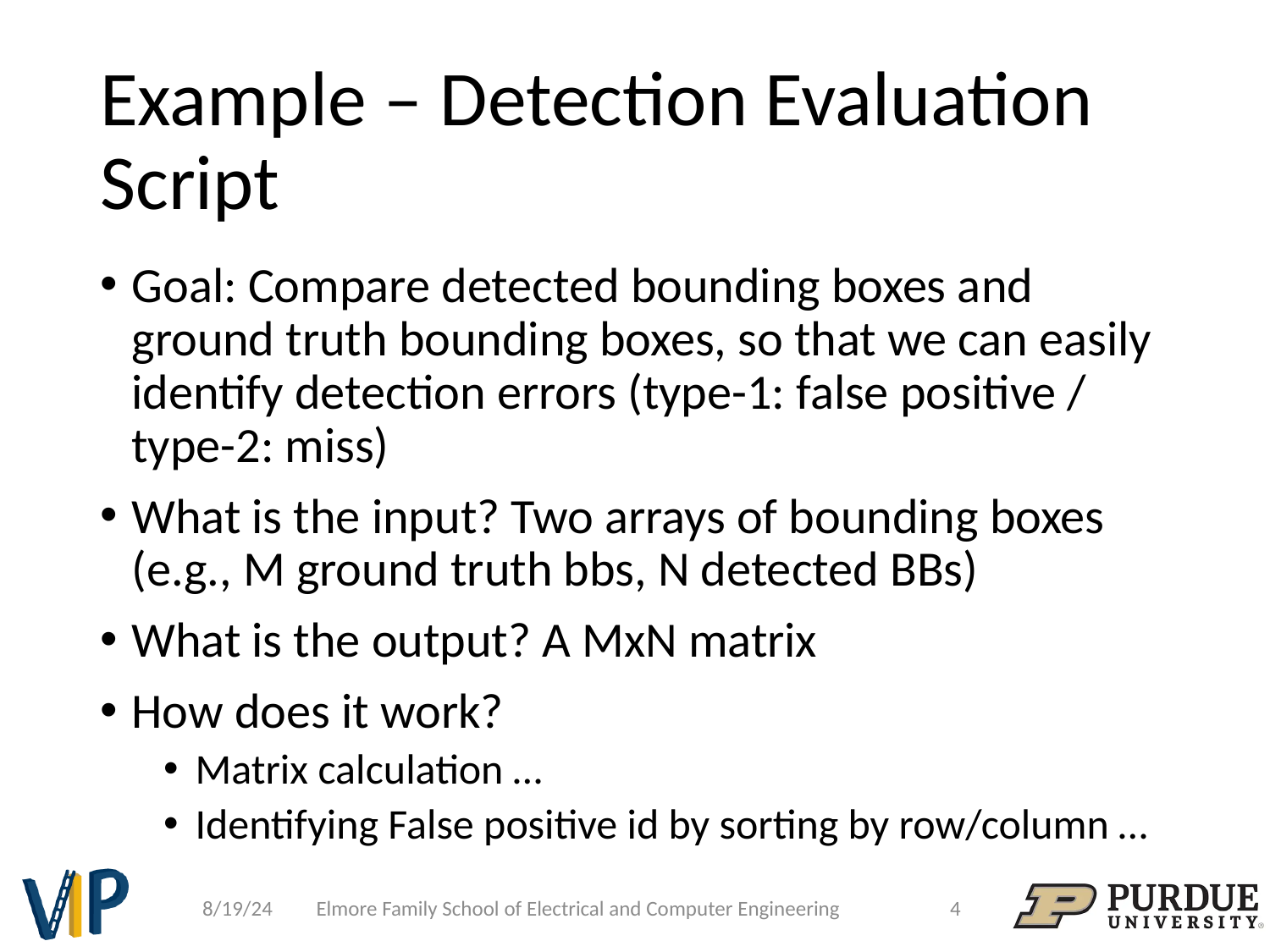

# Example – Detection Evaluation Script
Goal: Compare detected bounding boxes and ground truth bounding boxes, so that we can easily identify detection errors (type-1: false positive / type-2: miss)
What is the input? Two arrays of bounding boxes (e.g., M ground truth bbs, N detected BBs)
What is the output? A MxN matrix
How does it work?
Matrix calculation …
Identifying False positive id by sorting by row/column …

Elmore Family School of Electrical and Computer Engineering
4
8/19/24